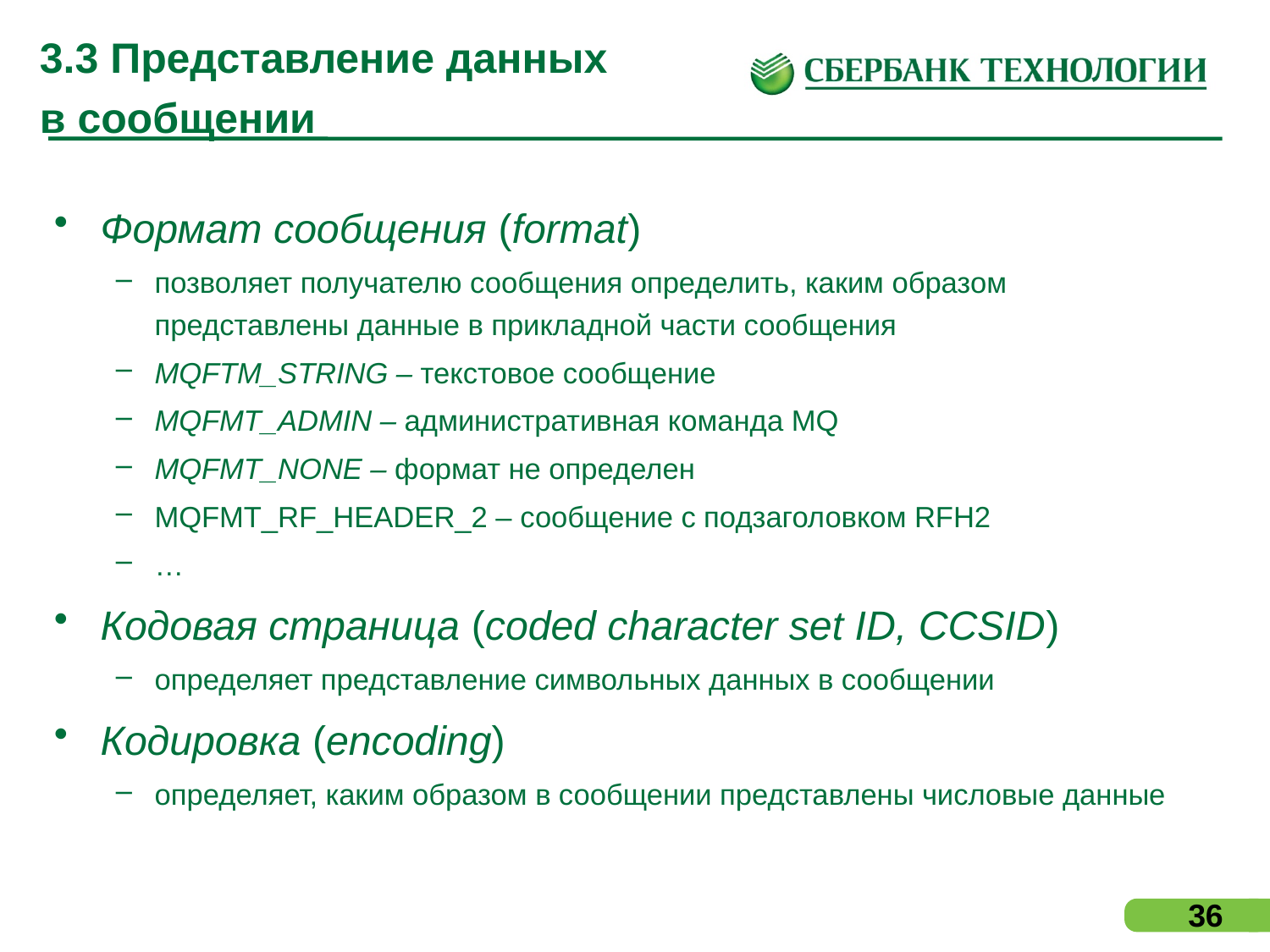

# 3.3 Представление данных в сообщении
Формат сообщения (format)
позволяет получателю сообщения определить, каким образом представлены данные в прикладной части сообщения
MQFTM_STRING – текстовое сообщение
MQFMT_ADMIN – административная команда MQ
MQFMT_NONE – формат не определен
MQFMT_RF_HEADER_2 – сообщение с подзаголовком RFH2
…
Кодовая страница (coded character set ID, CCSID)
определяет представление символьных данных в сообщении
Кодировка (encoding)
определяет, каким образом в сообщении представлены числовые данные